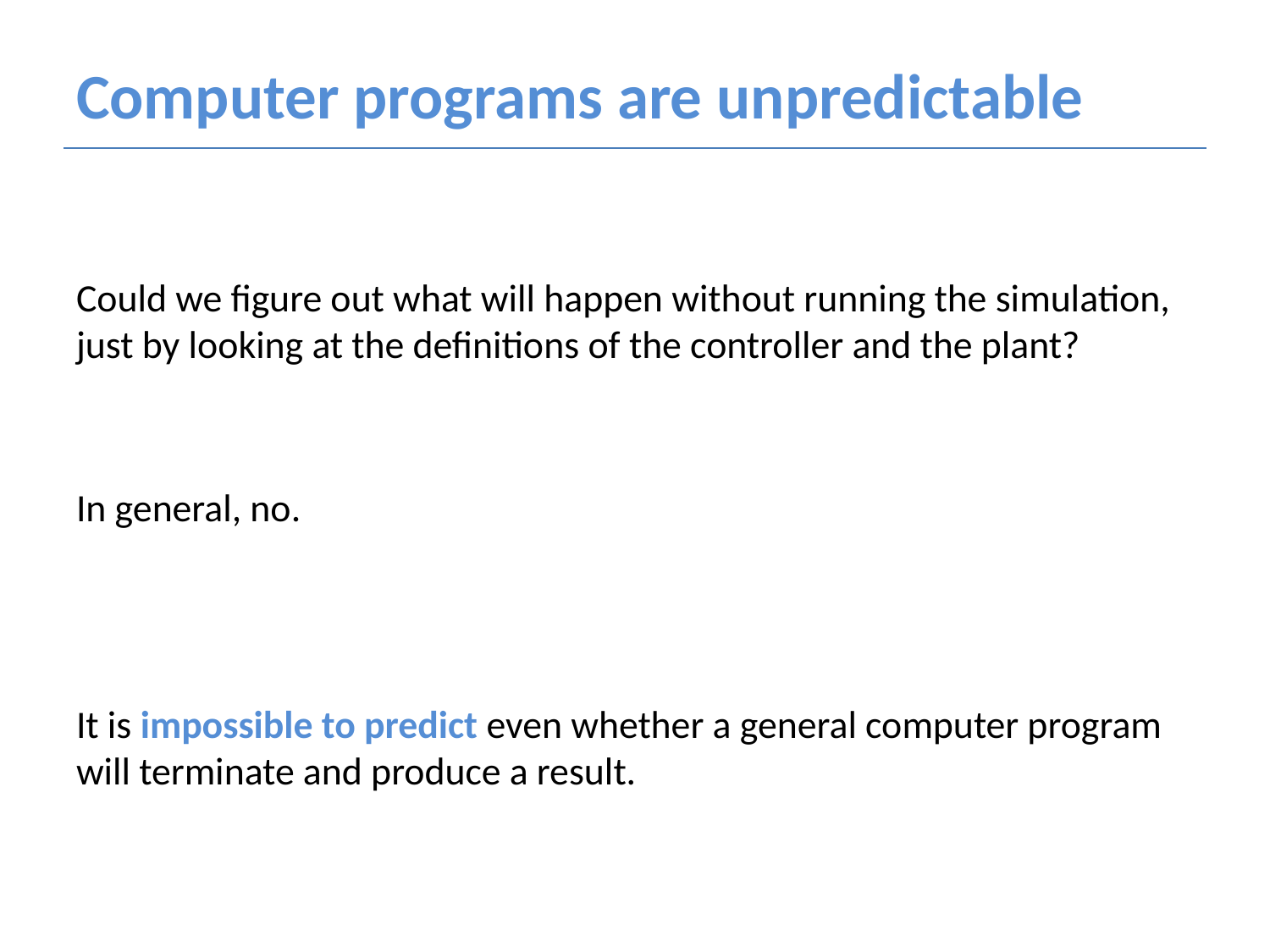

# Computer programs are unpredictable

Could we figure out what will happen without running the simulation, just by looking at the definitions of the controller and the plant?

In general, no.

It is impossible to predict even whether a general computer program will terminate and produce a result.